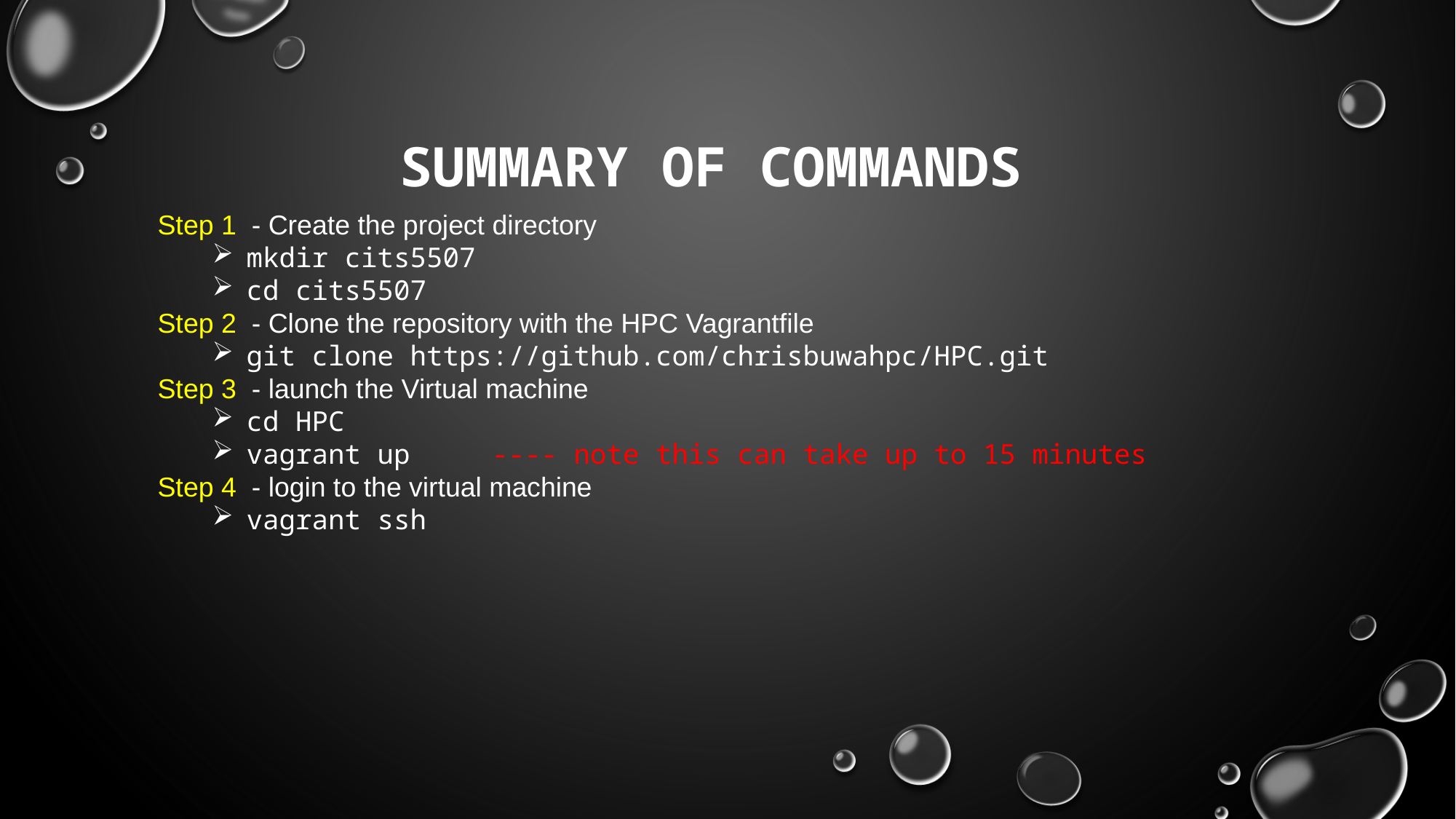

# Summary of commands
Step 1  - Create the project directory
mkdir cits5507
cd cits5507
Step 2  - Clone the repository with the HPC Vagrantfile
git clone https://github.com/chrisbuwahpc/HPC.git
Step 3  - launch the Virtual machine
cd HPC
vagrant up     ---- note this can take up to 15 minutes
Step 4  - login to the virtual machine
vagrant ssh